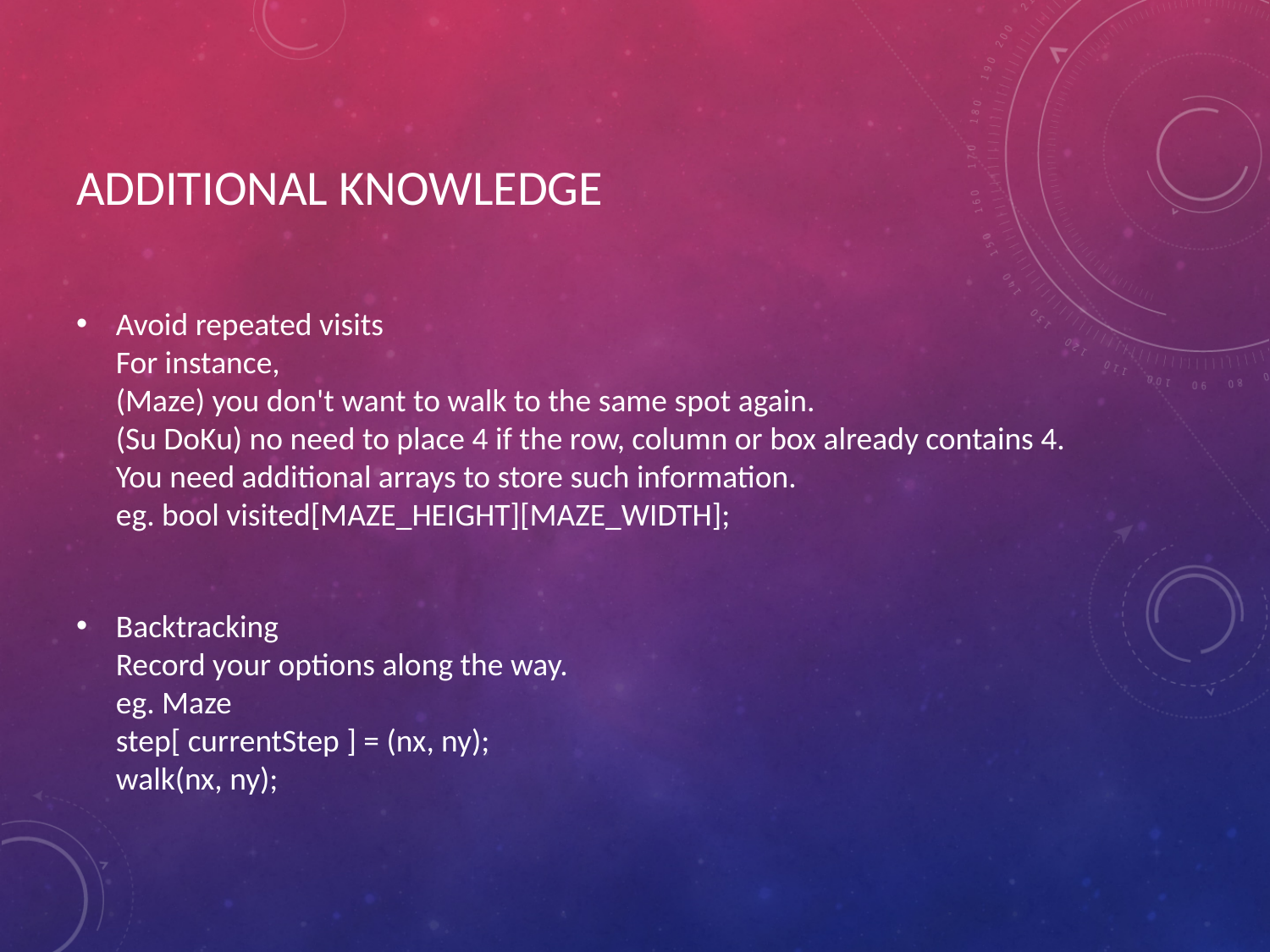

# Additional Knowledge
Avoid repeated visits
For instance,
(Maze) you don't want to walk to the same spot again.
(Su DoKu) no need to place 4 if the row, column or box already contains 4.
You need additional arrays to store such information.
eg. bool visited[MAZE_HEIGHT][MAZE_WIDTH];

Backtracking
Record your options along the way.
eg. Maze
step[ currentStep ] = (nx, ny);
walk(nx, ny);